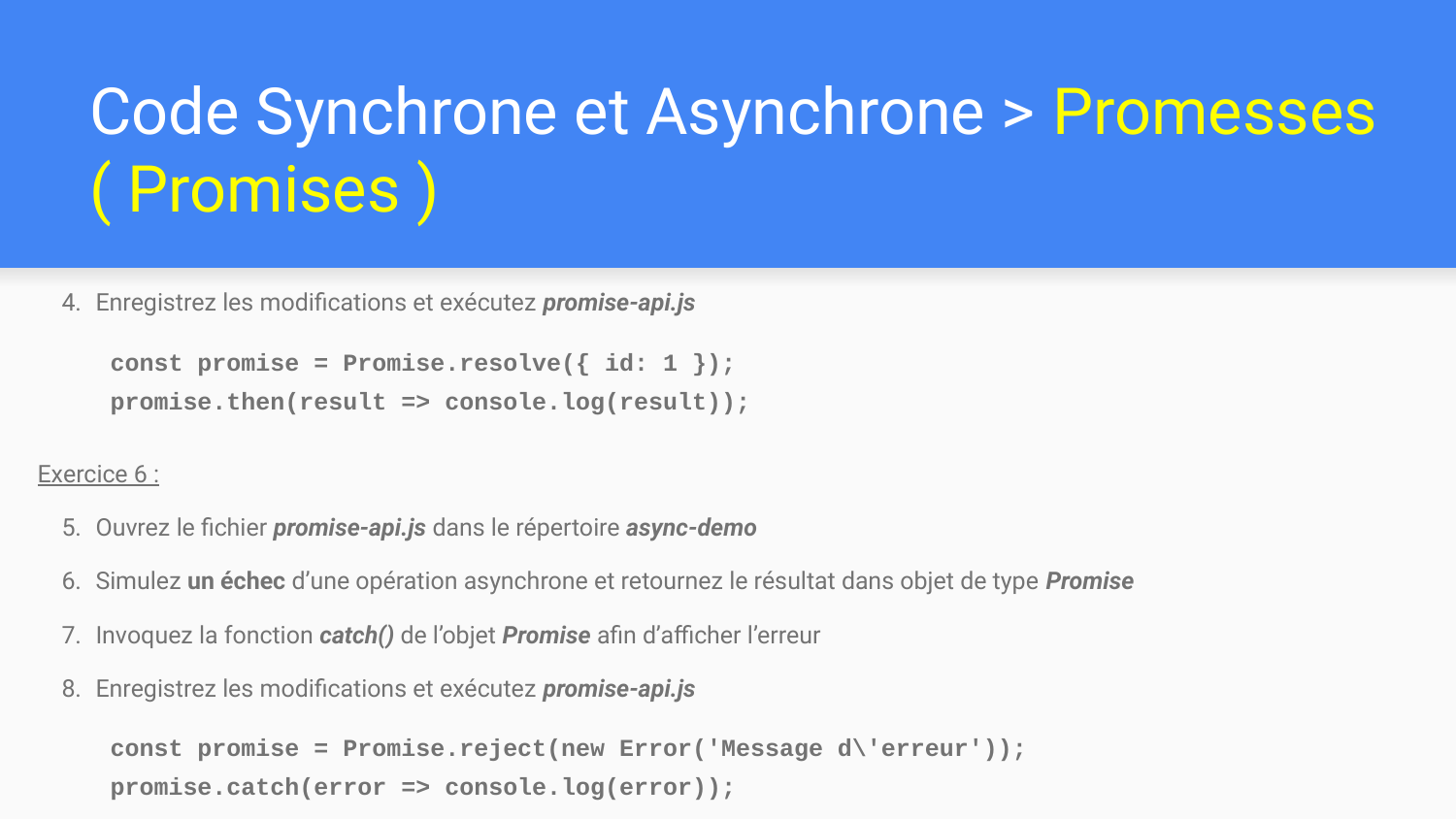

# Code Synchrone et Asynchrone > Promesses ( Promises )
Enregistrez les modifications et exécutez promise-api.js
const promise = Promise.resolve({ id: 1 });
promise.then(result => console.log(result));

Exercice 6 :
Ouvrez le fichier promise-api.js dans le répertoire async-demo
Simulez un échec d’une opération asynchrone et retournez le résultat dans objet de type Promise
Invoquez la fonction catch() de l’objet Promise afin d’afficher l’erreur
Enregistrez les modifications et exécutez promise-api.js
const promise = Promise.reject(new Error('Message d\'erreur'));
promise.catch(error => console.log(error));